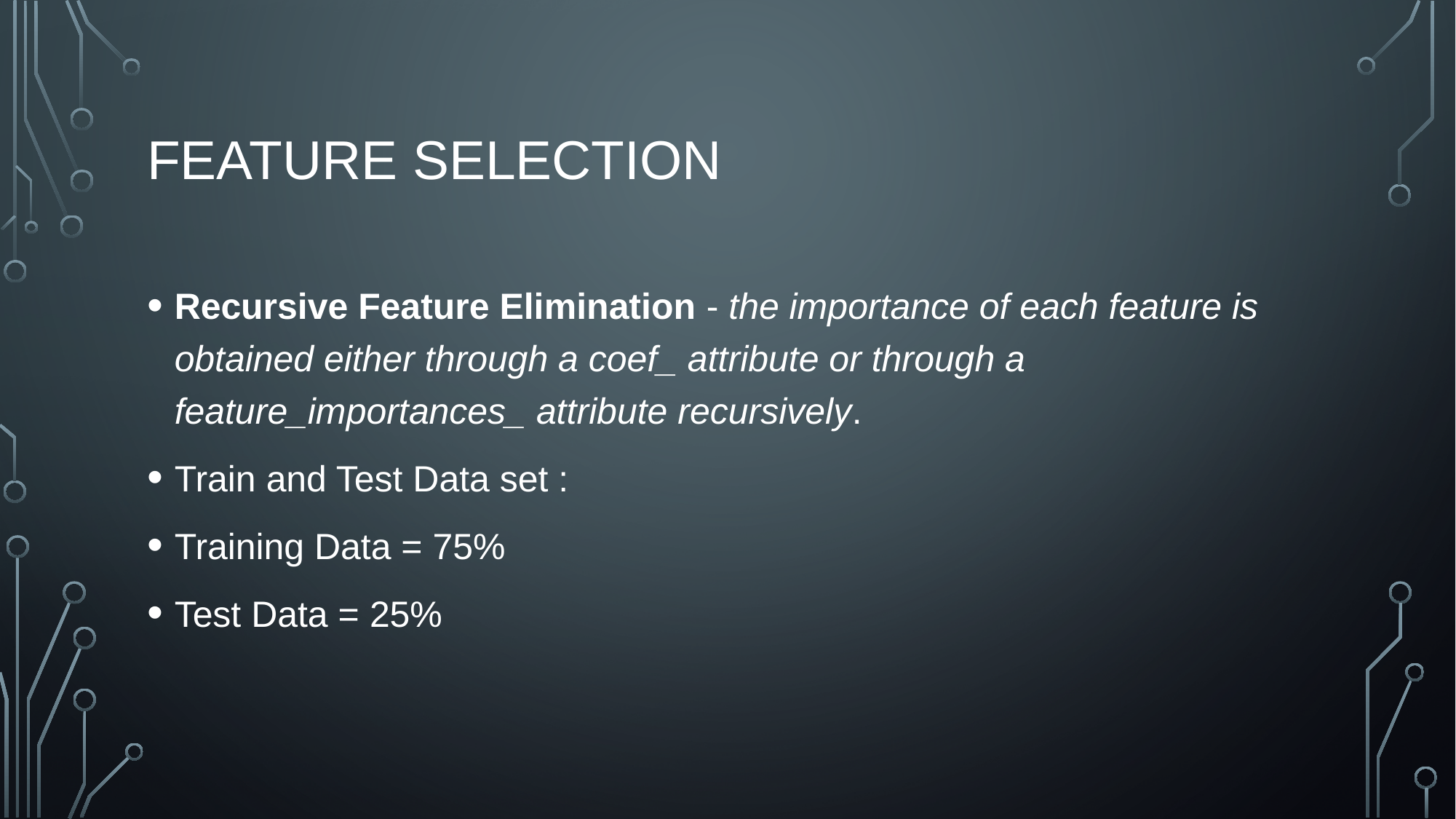

# Feature Selection
Recursive Feature Elimination - the importance of each feature is obtained either through a coef_ attribute or through a feature_importances_ attribute recursively.
Train and Test Data set :
Training Data = 75%
Test Data = 25%